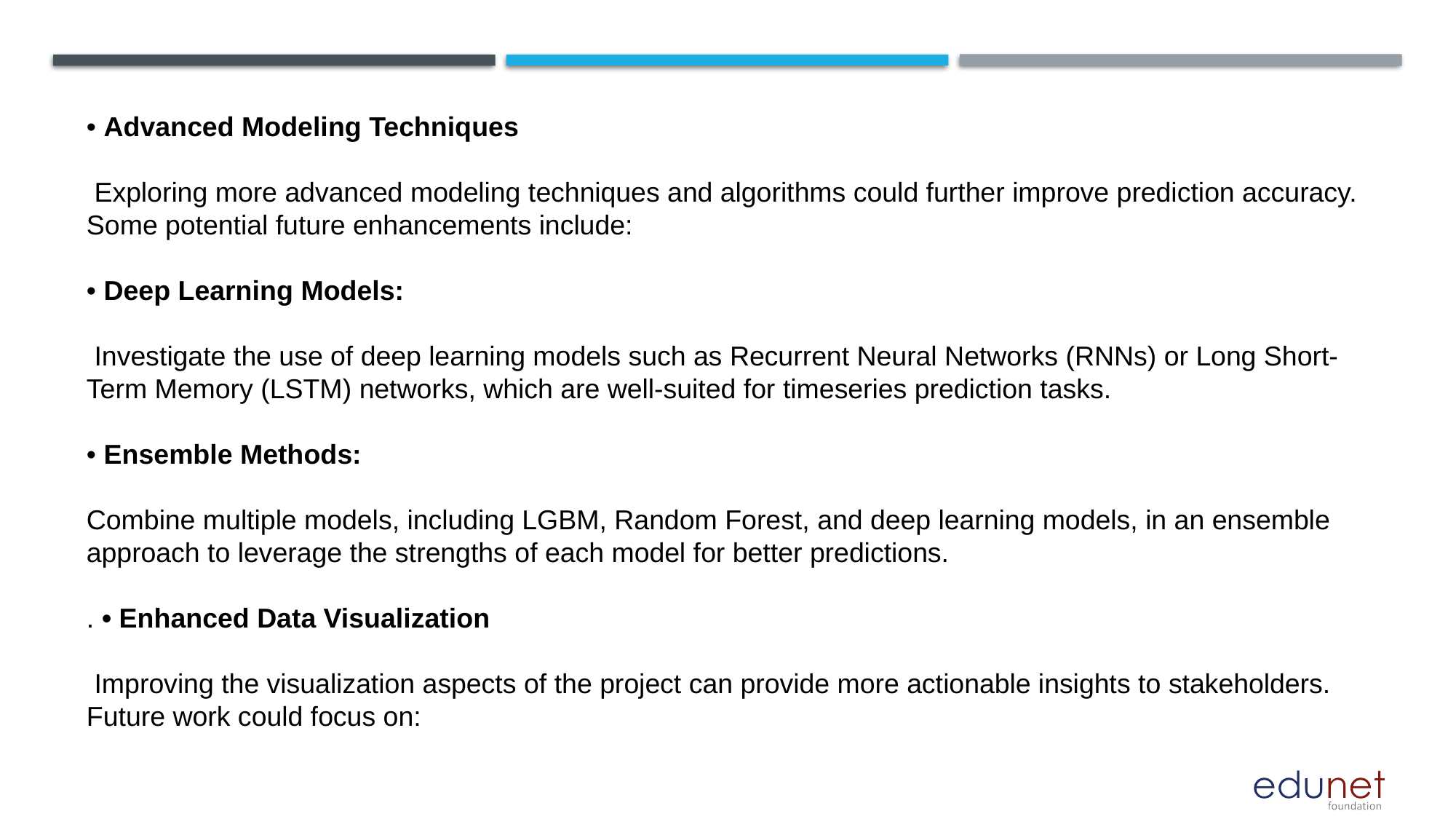

• Advanced Modeling Techniques

 Exploring more advanced modeling techniques and algorithms could further improve prediction accuracy. Some potential future enhancements include:

• Deep Learning Models:

 Investigate the use of deep learning models such as Recurrent Neural Networks (RNNs) or Long Short-Term Memory (LSTM) networks, which are well-suited for timeseries prediction tasks.

• Ensemble Methods:

Combine multiple models, including LGBM, Random Forest, and deep learning models, in an ensemble approach to leverage the strengths of each model for better predictions.

. • Enhanced Data Visualization

 Improving the visualization aspects of the project can provide more actionable insights to stakeholders. Future work could focus on: